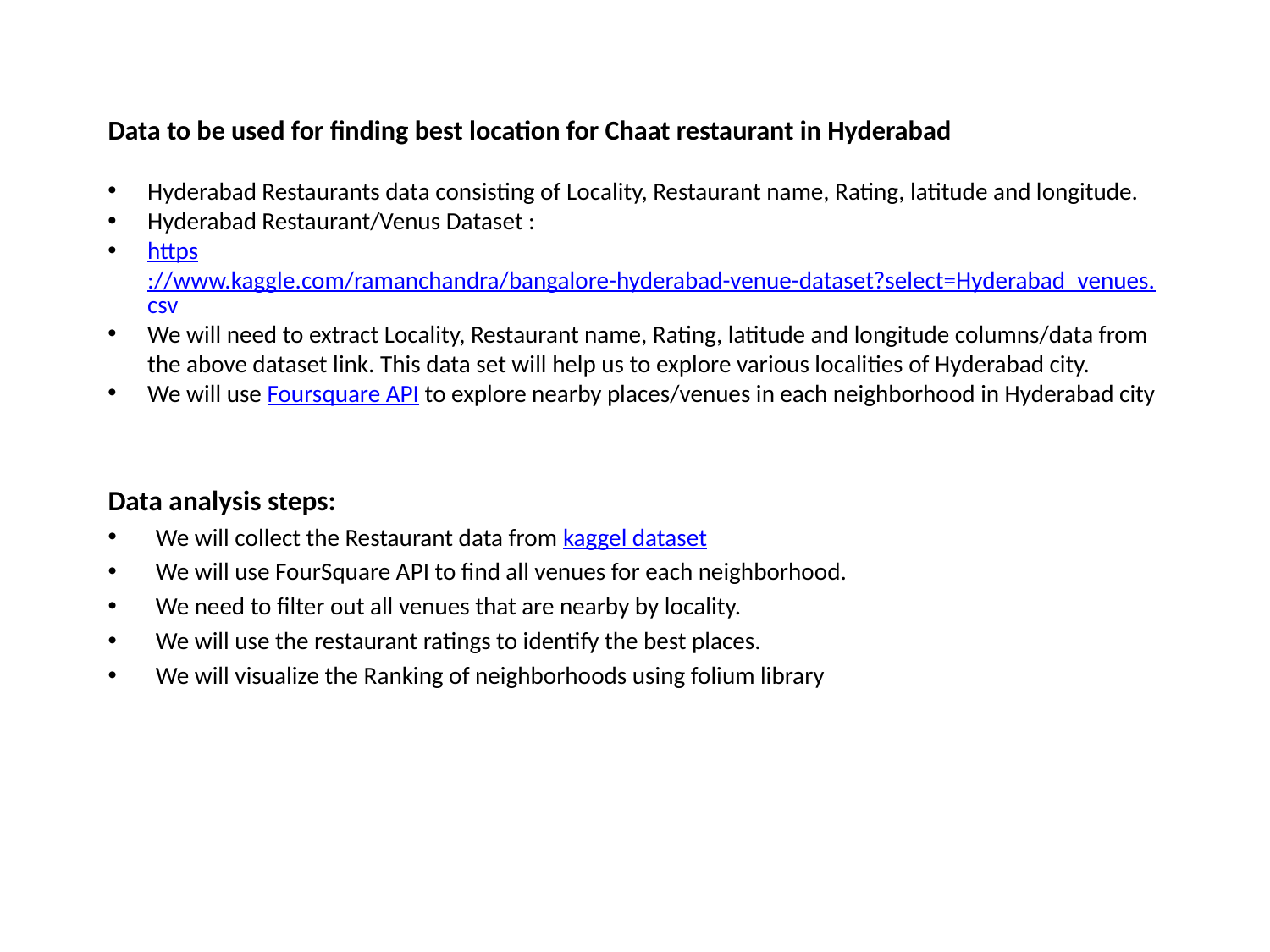

# Data to be used for finding best location for Chaat restaurant in Hyderabad
Hyderabad Restaurants data consisting of Locality, Restaurant name, Rating, latitude and longitude.
Hyderabad Restaurant/Venus Dataset :
https://www.kaggle.com/ramanchandra/bangalore-hyderabad-venue-dataset?select=Hyderabad_venues.csv
We will need to extract Locality, Restaurant name, Rating, latitude and longitude columns/data from the above dataset link. This data set will help us to explore various localities of Hyderabad city.
We will use Foursquare API to explore nearby places/venues in each neighborhood in Hyderabad city
Data analysis steps:
We will collect the Restaurant data from kaggel dataset
We will use FourSquare API to find all venues for each neighborhood.
We need to filter out all venues that are nearby by locality.
We will use the restaurant ratings to identify the best places.
We will visualize the Ranking of neighborhoods using folium library